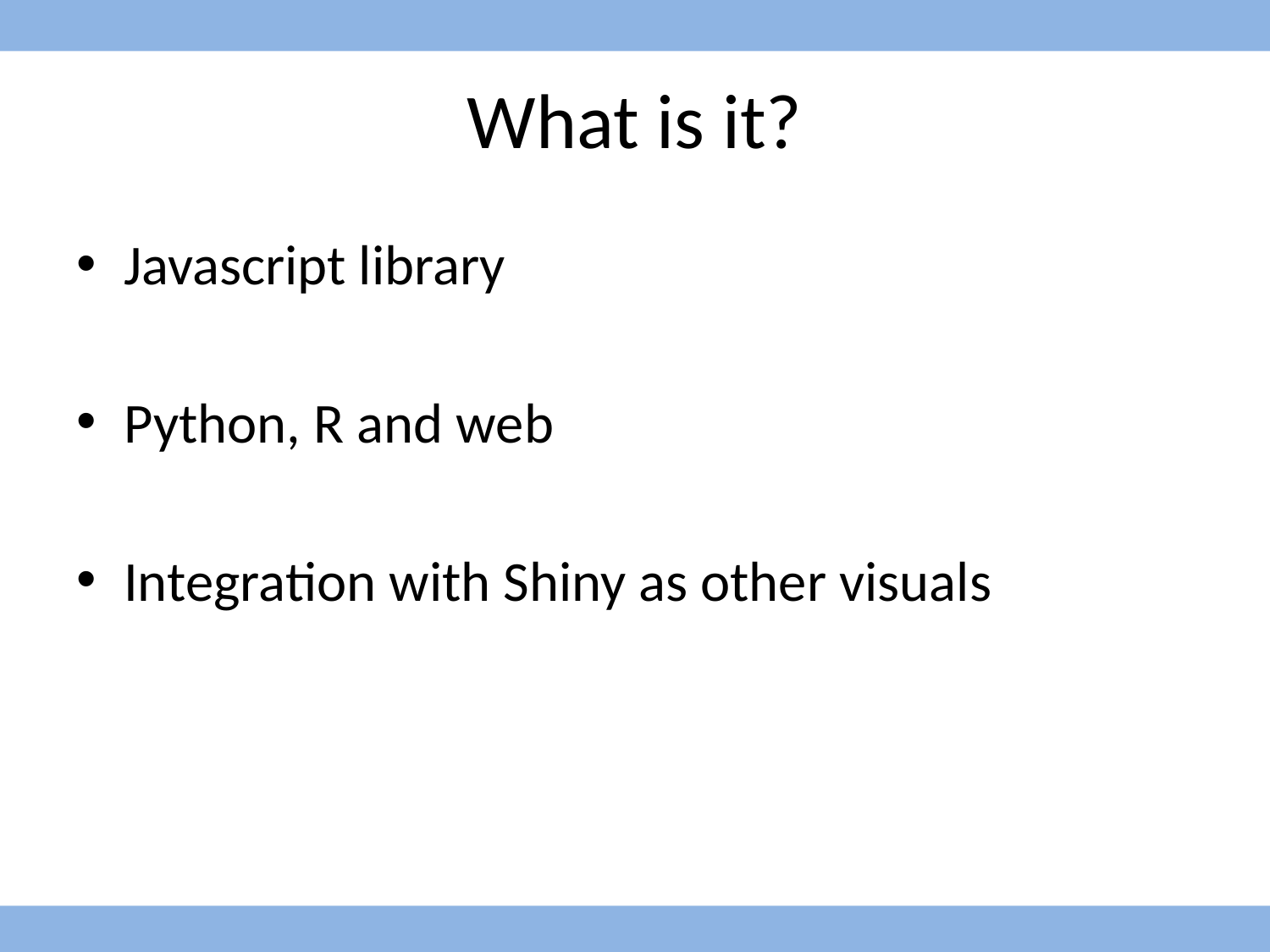

# What is it?
Javascript library

Python, R and web

Integration with Shiny as other visuals